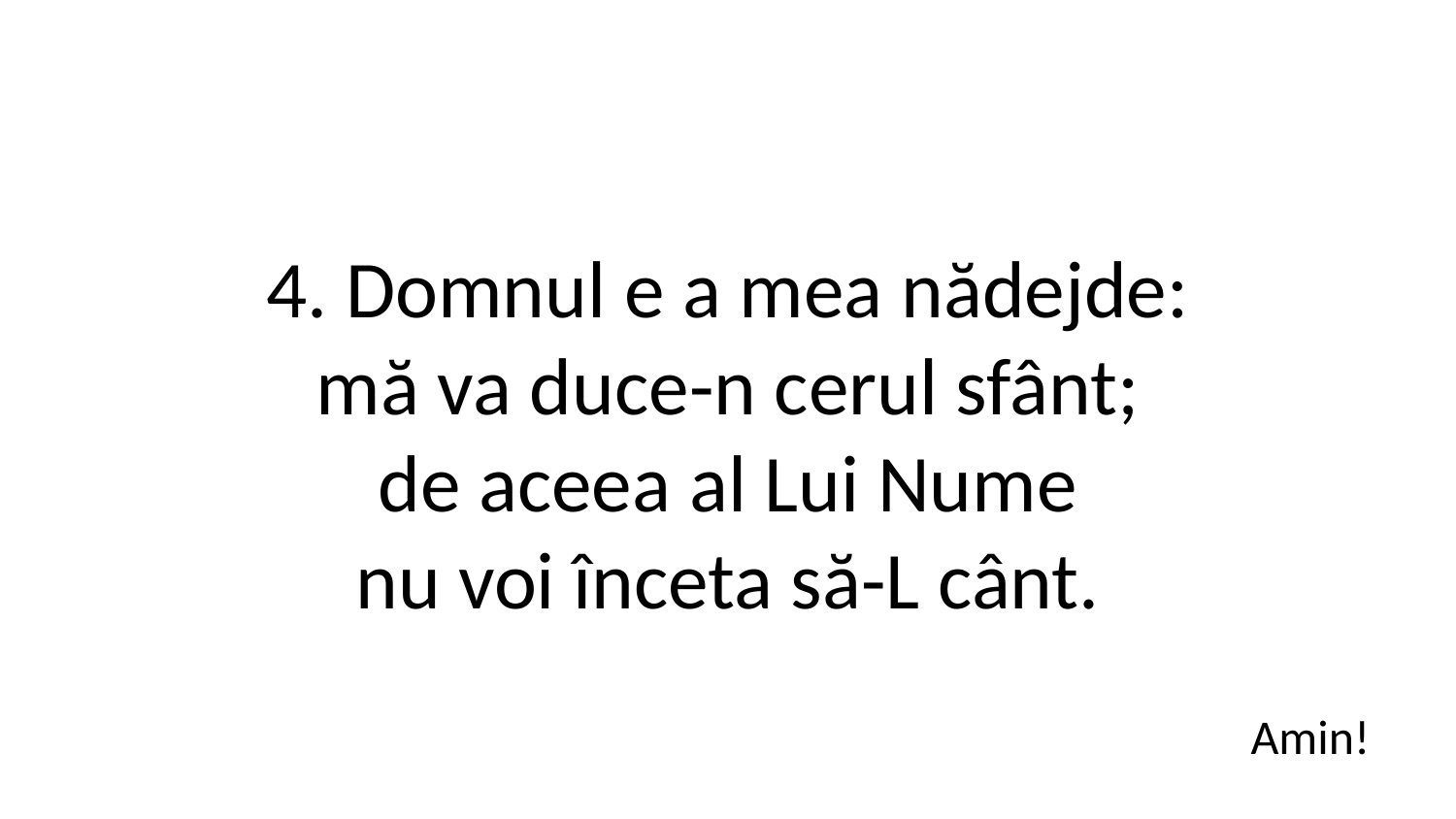

4. Domnul e a mea nădejde:
mă va duce-n cerul sfânt;
de aceea al Lui Nume
nu voi înceta să-L cânt.

Amin!